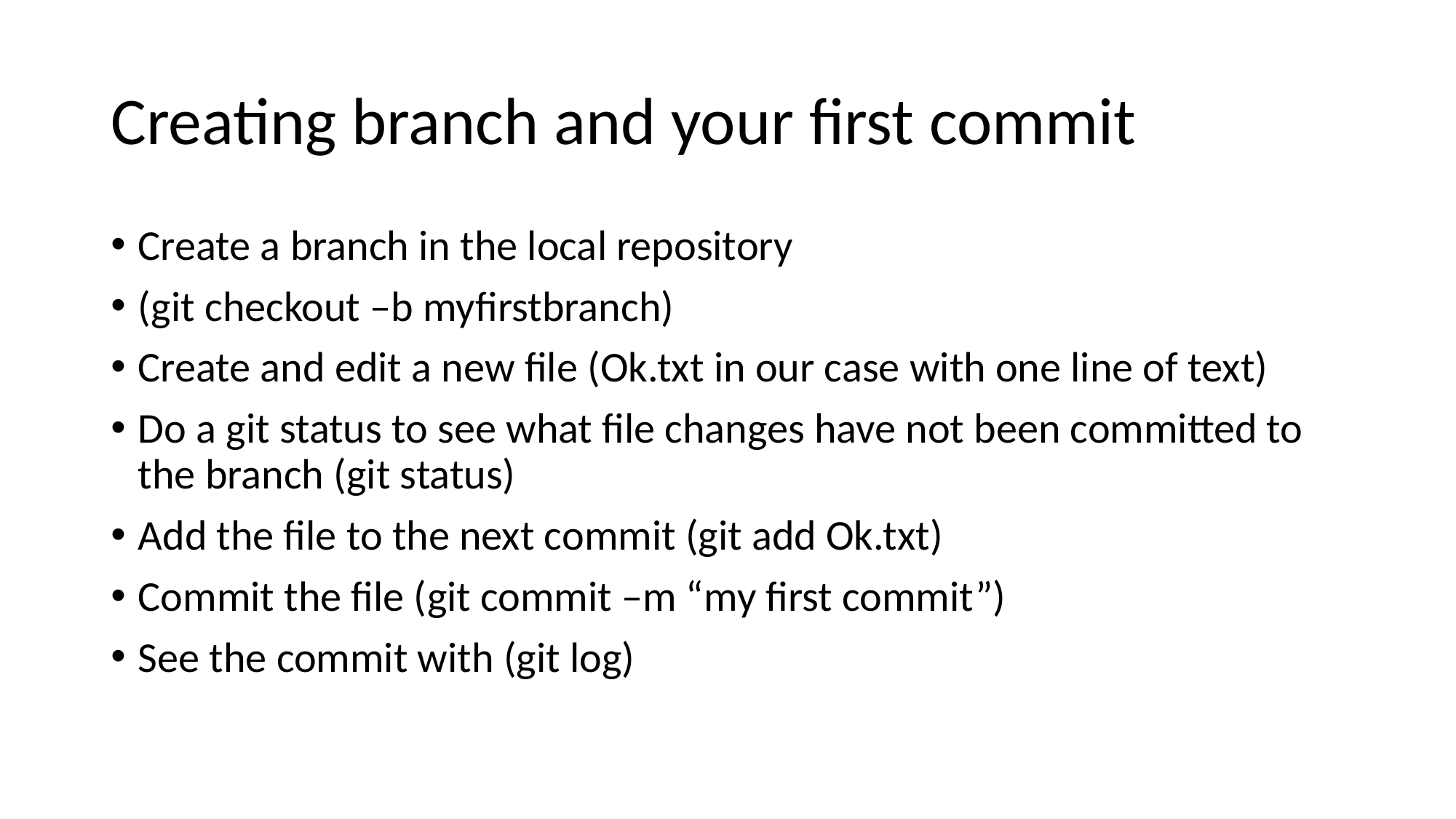

# Creating branch and your first commit
Create a branch in the local repository
(git checkout –b myfirstbranch)
Create and edit a new file (Ok.txt in our case with one line of text)
Do a git status to see what file changes have not been committed to the branch (git status)
Add the file to the next commit (git add Ok.txt)
Commit the file (git commit –m “my first commit”)
See the commit with (git log)